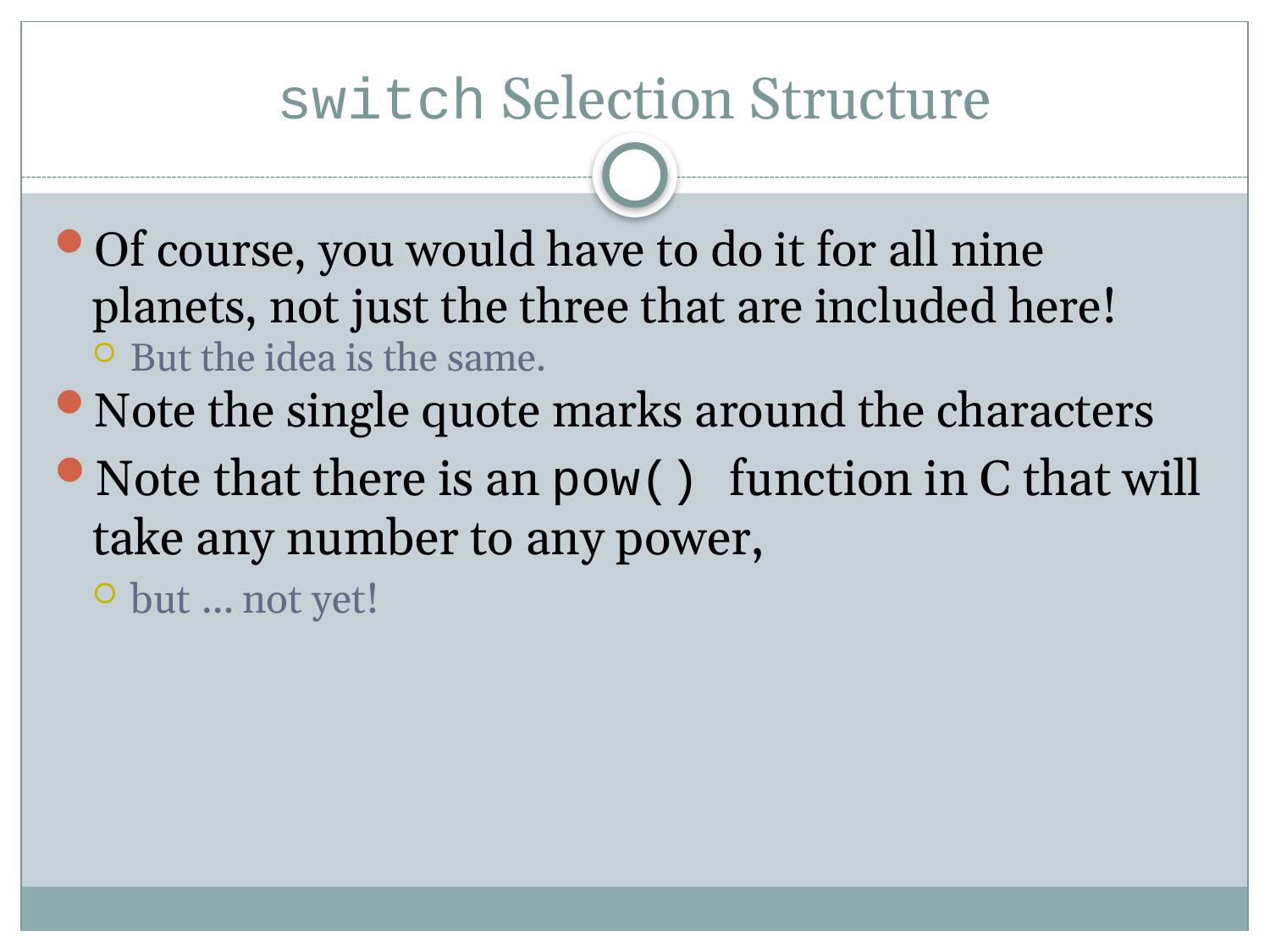

# switch Selection Structure
Of course, you would have to do it for all nine planets, not just the three that are included here!
But the idea is the same.
Note the single quote marks around the characters
Note that there is an pow() function in C that will take any number to any power,
but … not yet!